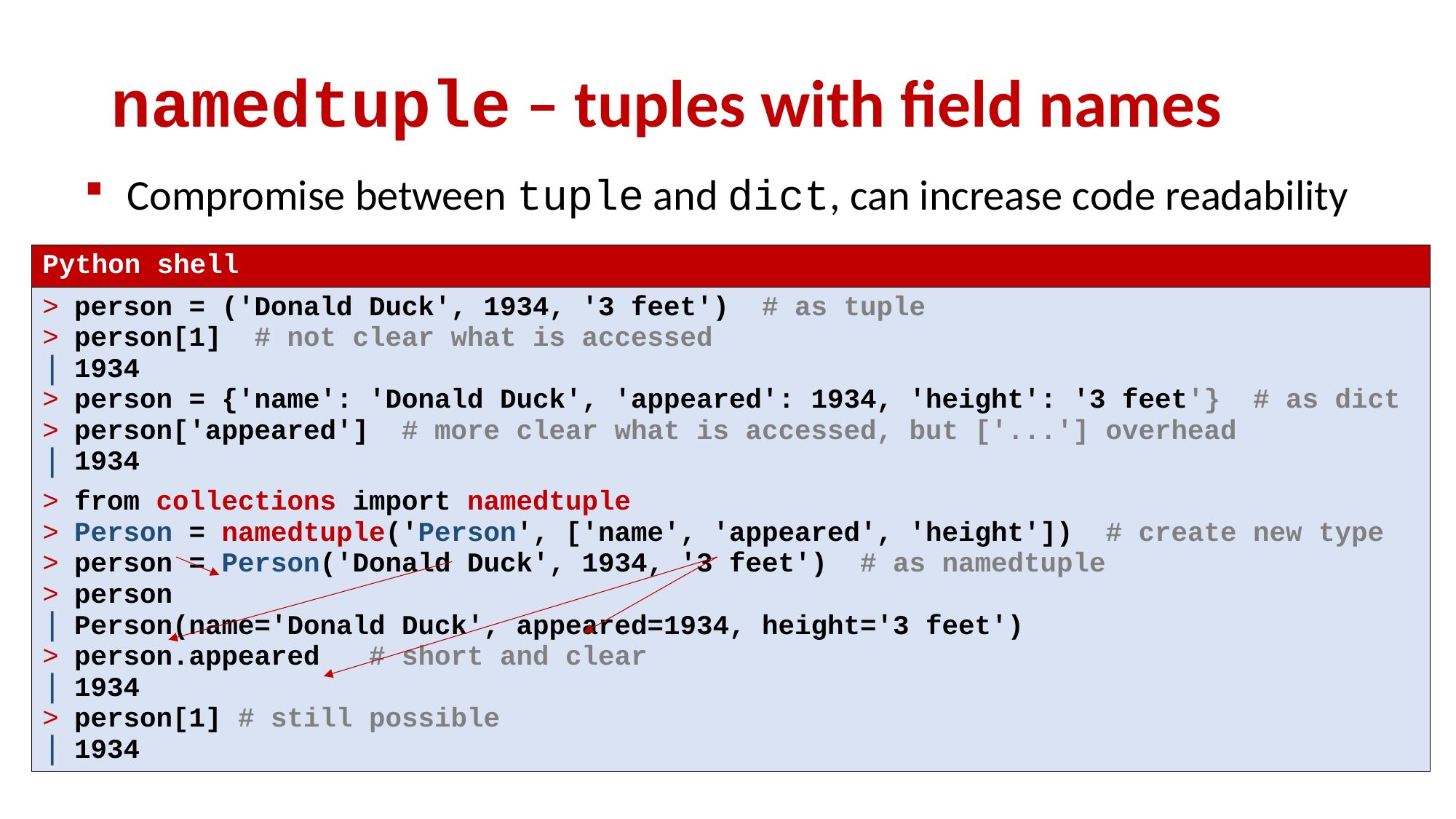

# namedtuple – tuples with field names
Compromise between tuple and dict, can increase code readability
| Python shell |
| --- |
| person = ('Donald Duck', 1934, '3 feet') # as tuple person[1] # not clear what is accessed 1934 person = {'name': 'Donald Duck', 'appeared': 1934, 'height': '3 feet'} # as dict person['appeared'] # more clear what is accessed, but ['...'] overhead 1934 from collections import namedtuple Person = namedtuple('Person', ['name', 'appeared', 'height']) # create new type person = Person('Donald Duck', 1934, '3 feet') # as namedtuple person Person(name='Donald Duck', appeared=1934, height='3 feet') person.appeared # short and clear 1934 person[1] # still possible 1934 |